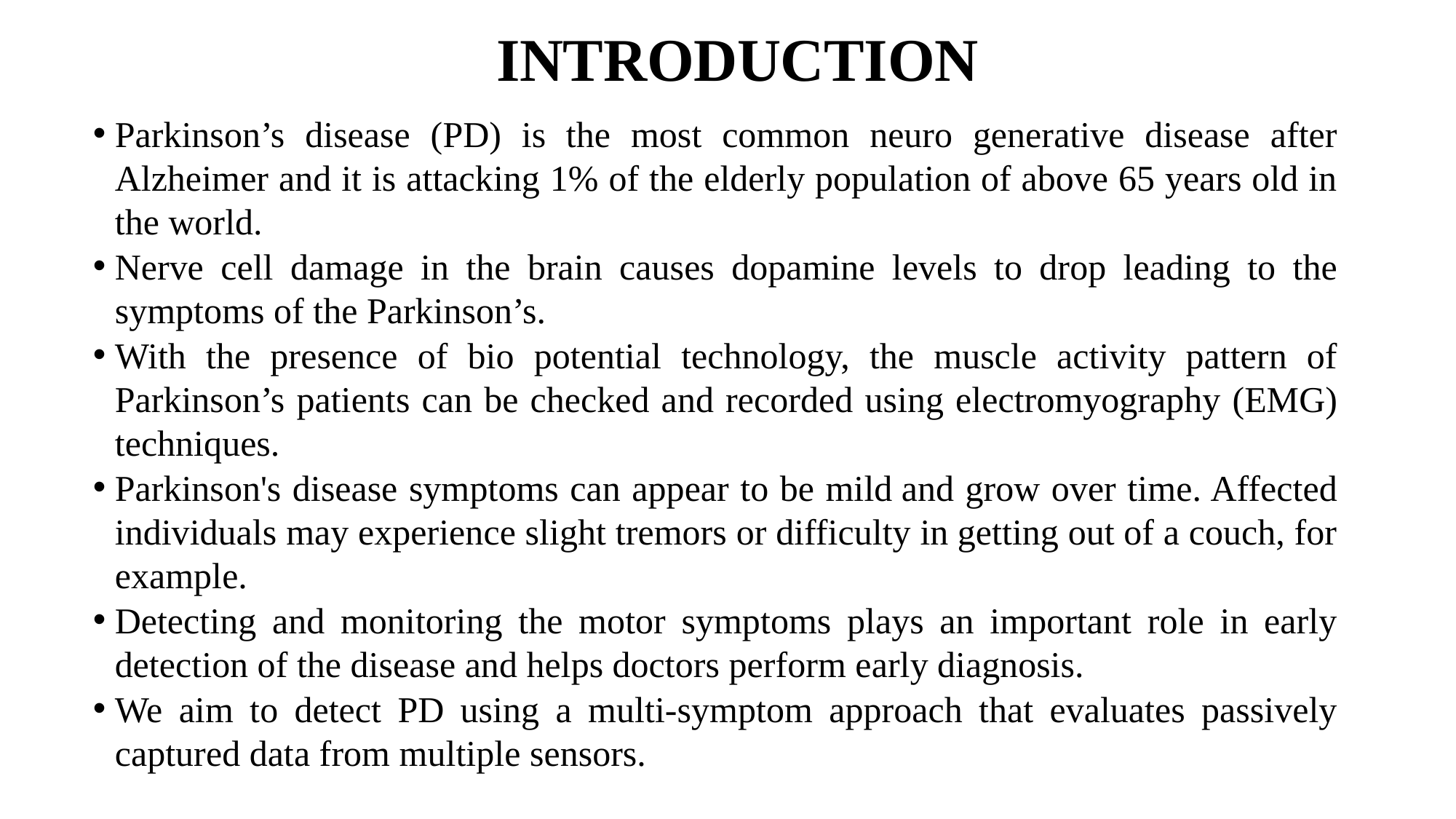

# INTRODUCTION
Parkinson’s disease (PD) is the most common neuro generative disease after Alzheimer and it is attacking 1% of the elderly population of above 65 years old in the world.
Nerve cell damage in the brain causes dopamine levels to drop leading to the symptoms of the Parkinson’s.
With the presence of bio potential technology, the muscle activity pattern of Parkinson’s patients can be checked and recorded using electromyography (EMG) techniques.
Parkinson's disease symptoms can appear to be mild and grow over time. Affected individuals may experience slight tremors or difficulty in getting out of a couch, for example.
Detecting and monitoring the motor symptoms plays an important role in early detection of the disease and helps doctors perform early diagnosis.
We aim to detect PD using a multi-symptom approach that evaluates passively captured data from multiple sensors.